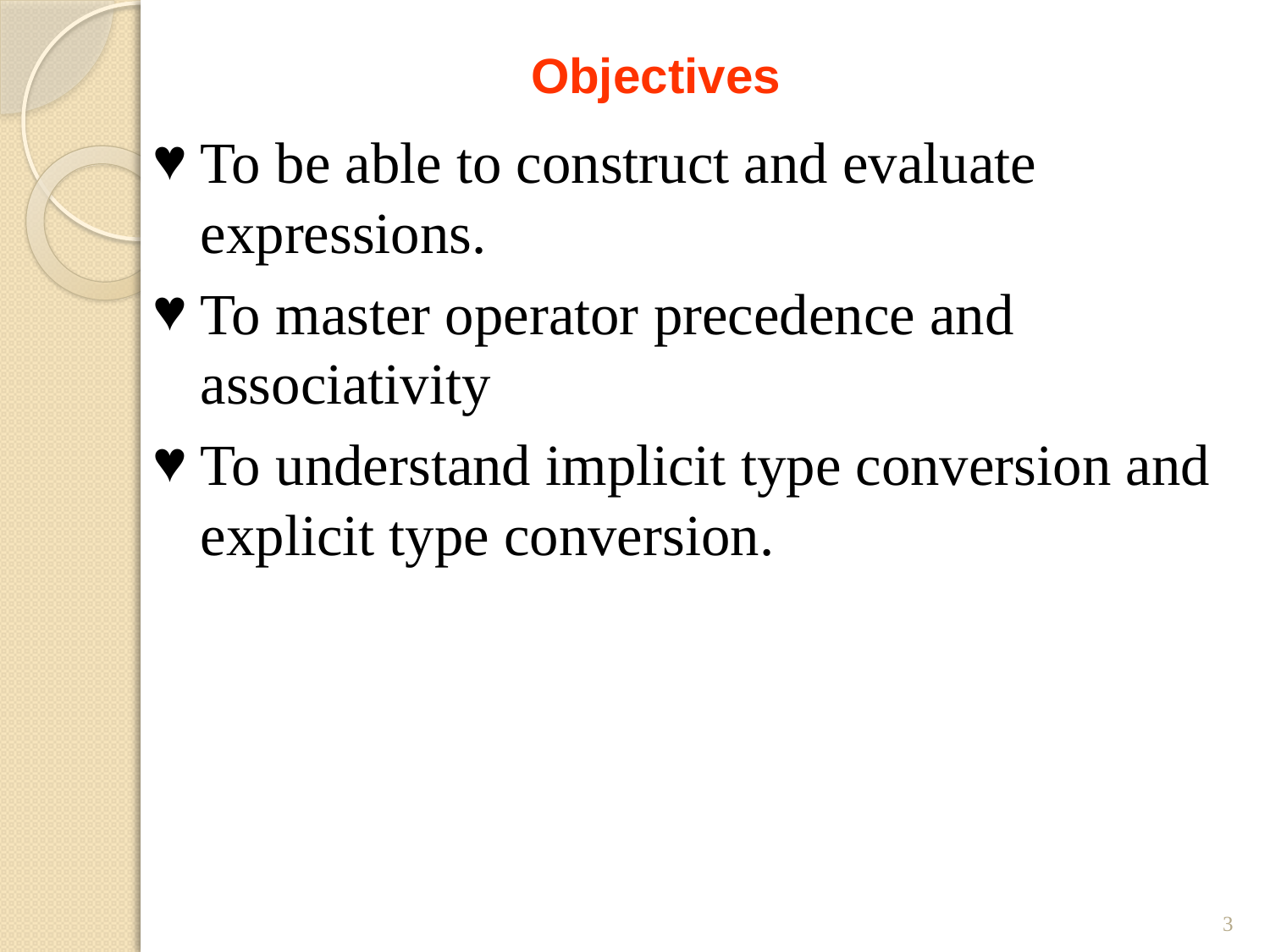

Objectives
To be able to construct and evaluate expressions.
To master operator precedence and associativity
To understand implicit type conversion and explicit type conversion.
3